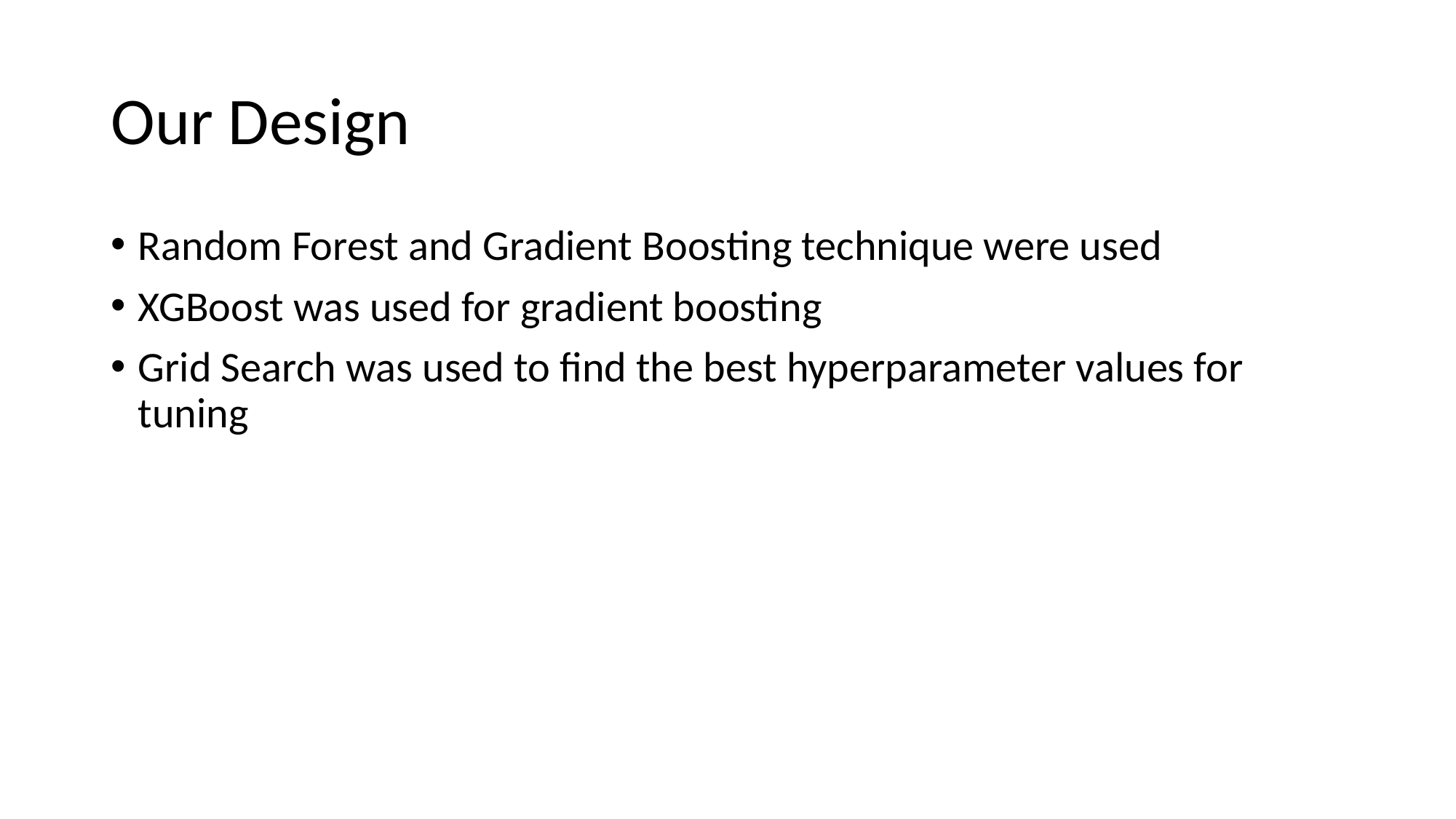

# Our Design
Random Forest and Gradient Boosting technique were used
XGBoost was used for gradient boosting
Grid Search was used to find the best hyperparameter values for tuning